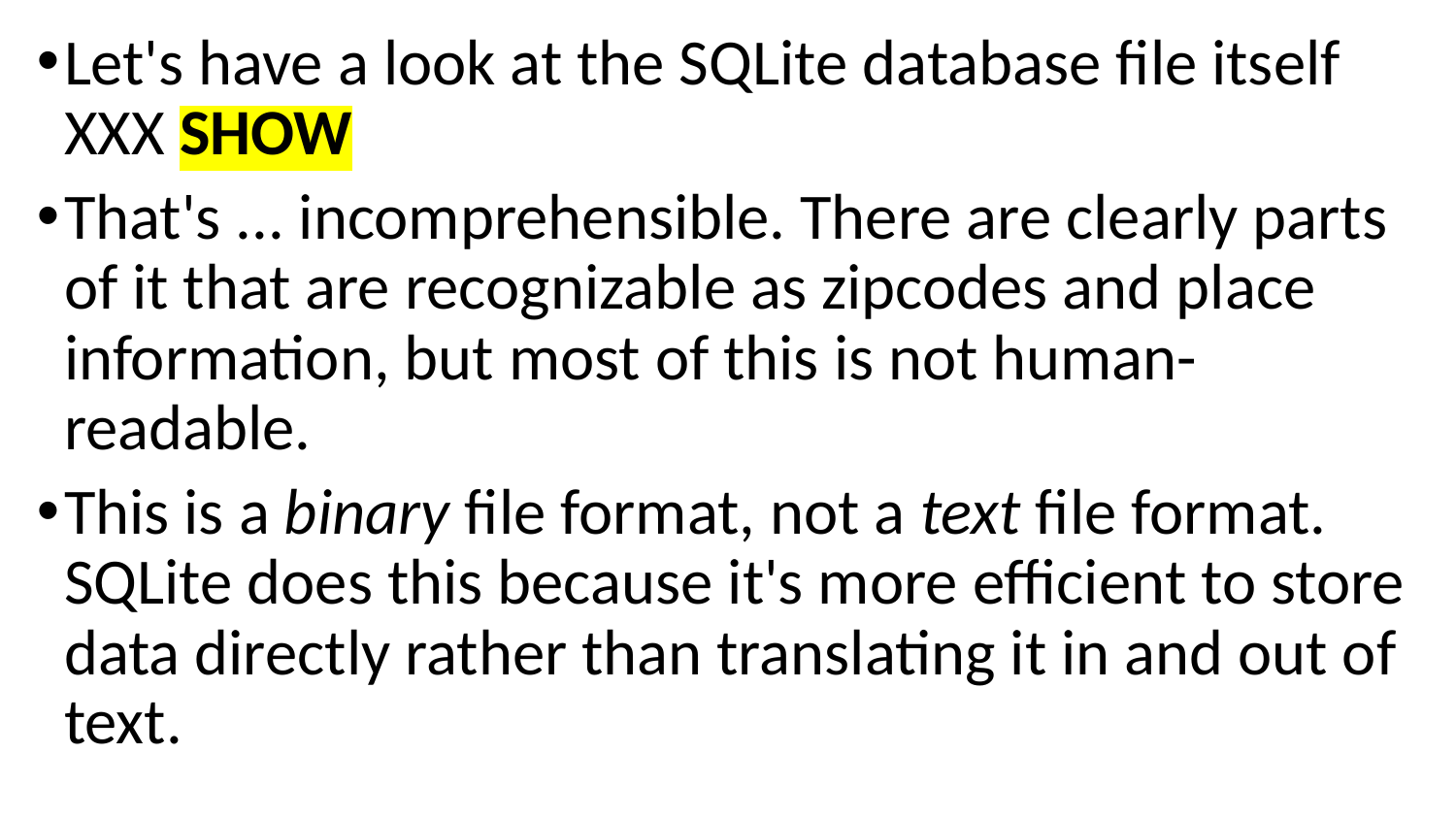

Let's have a look at the SQLite database file itself XXX SHOW
That's ... incomprehensible. There are clearly parts of it that are recognizable as zipcodes and place information, but most of this is not human-readable.
This is a binary file format, not a text file format. SQLite does this because it's more efficient to store data directly rather than translating it in and out of text.